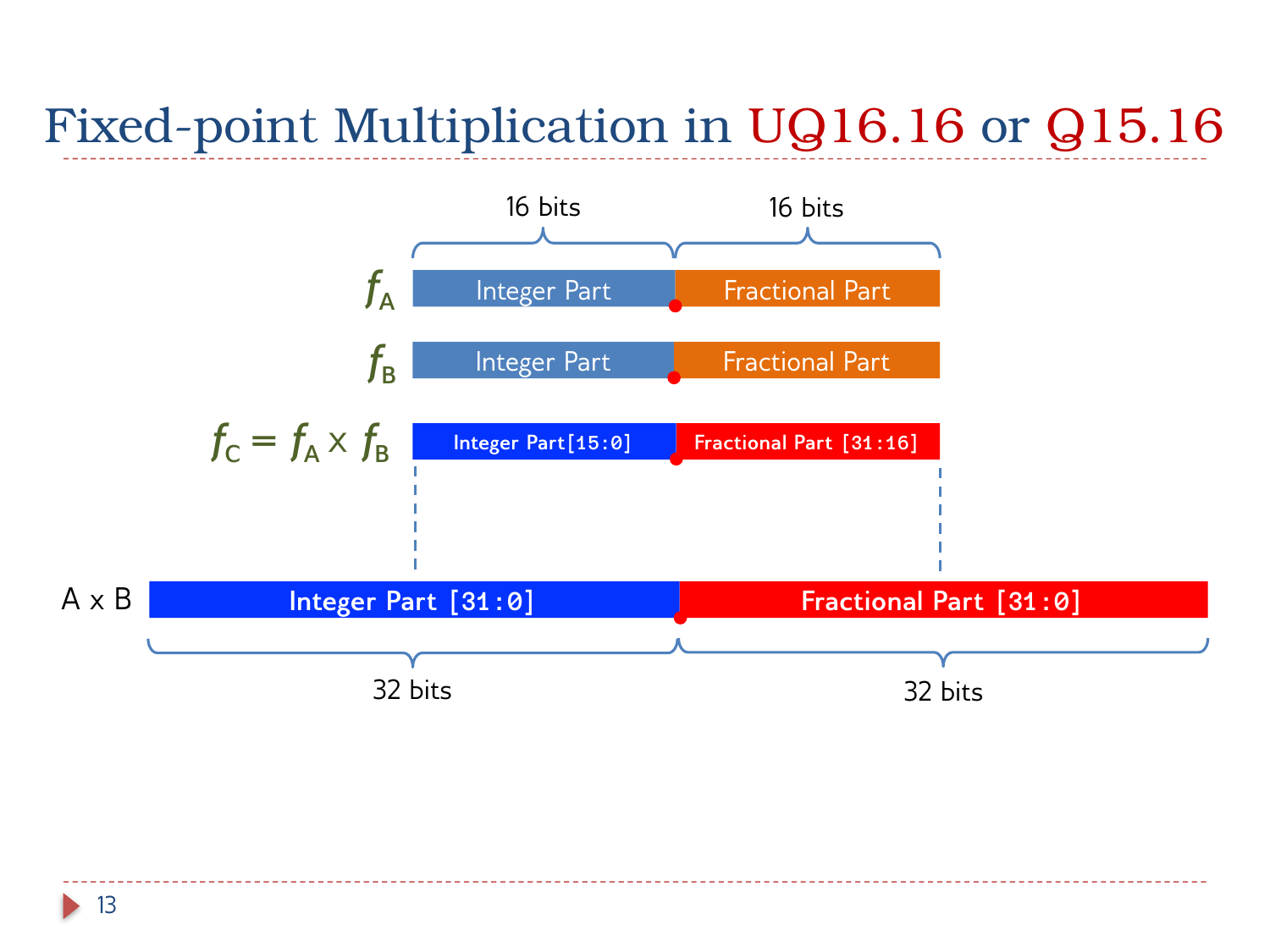

# Fixed-point Multiplication in UQ16.16 or Q15.16

16 bits
16 bits
fA
Fractional Part
Integer Part

fB
Fractional Part
Integer Part

fC = fA x fB
Fractional Part [31:16]
Integer Part[15:0]

A x B
Fractional Part [31:0]
Integer Part [31:0]

32 bits
32 bits
13